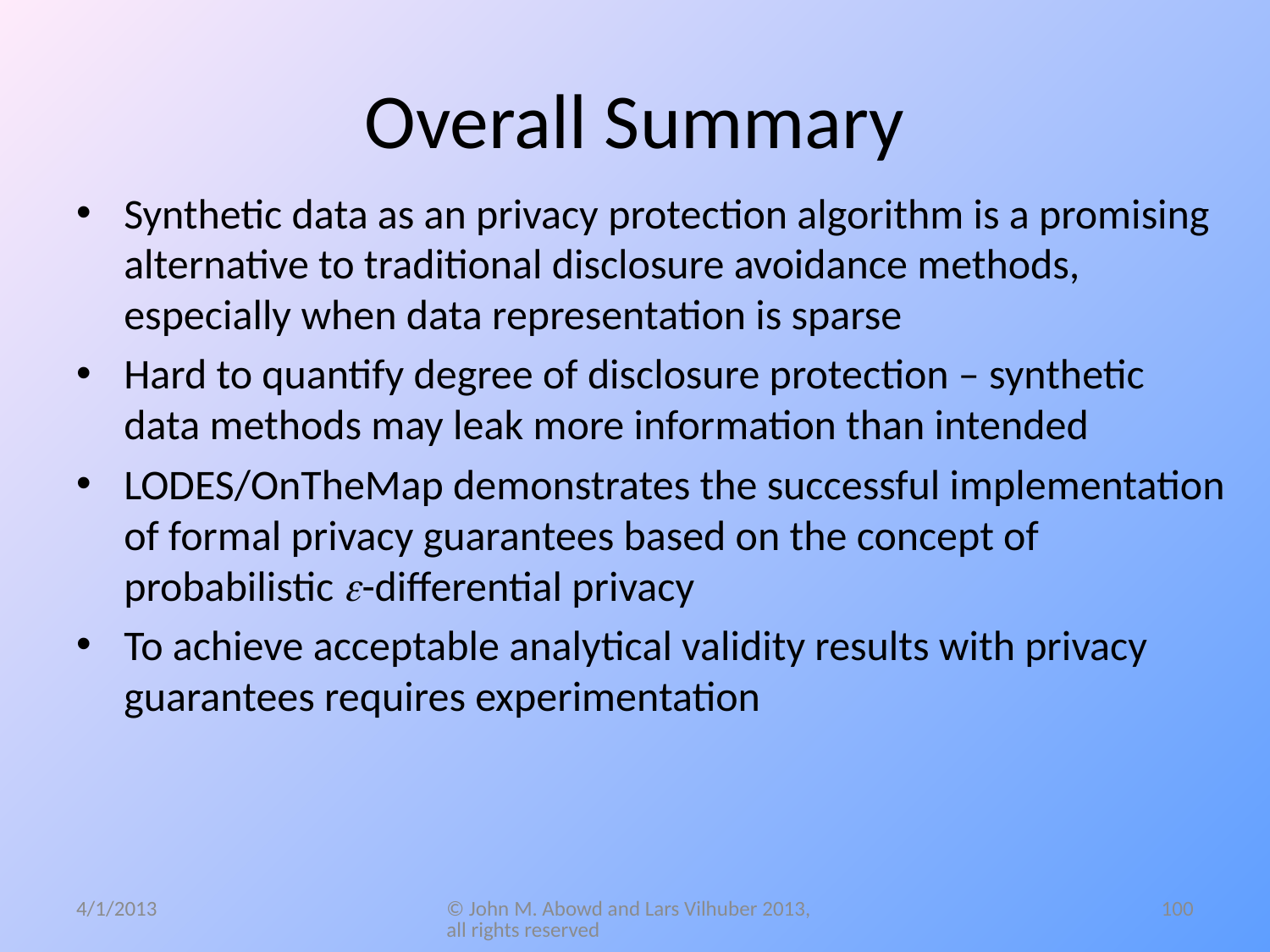

# Overall Summary
Synthetic data as an privacy protection algorithm is a promising alternative to traditional disclosure avoidance methods, especially when data representation is sparse
Hard to quantify degree of disclosure protection – synthetic data methods may leak more information than intended
LODES/OnTheMap demonstrates the successful implementation of formal privacy guarantees based on the concept of probabilistic ε-differential privacy
To achieve acceptable analytical validity results with privacy guarantees requires experimentation
4/1/2013
© John M. Abowd and Lars Vilhuber 2013, all rights reserved
100